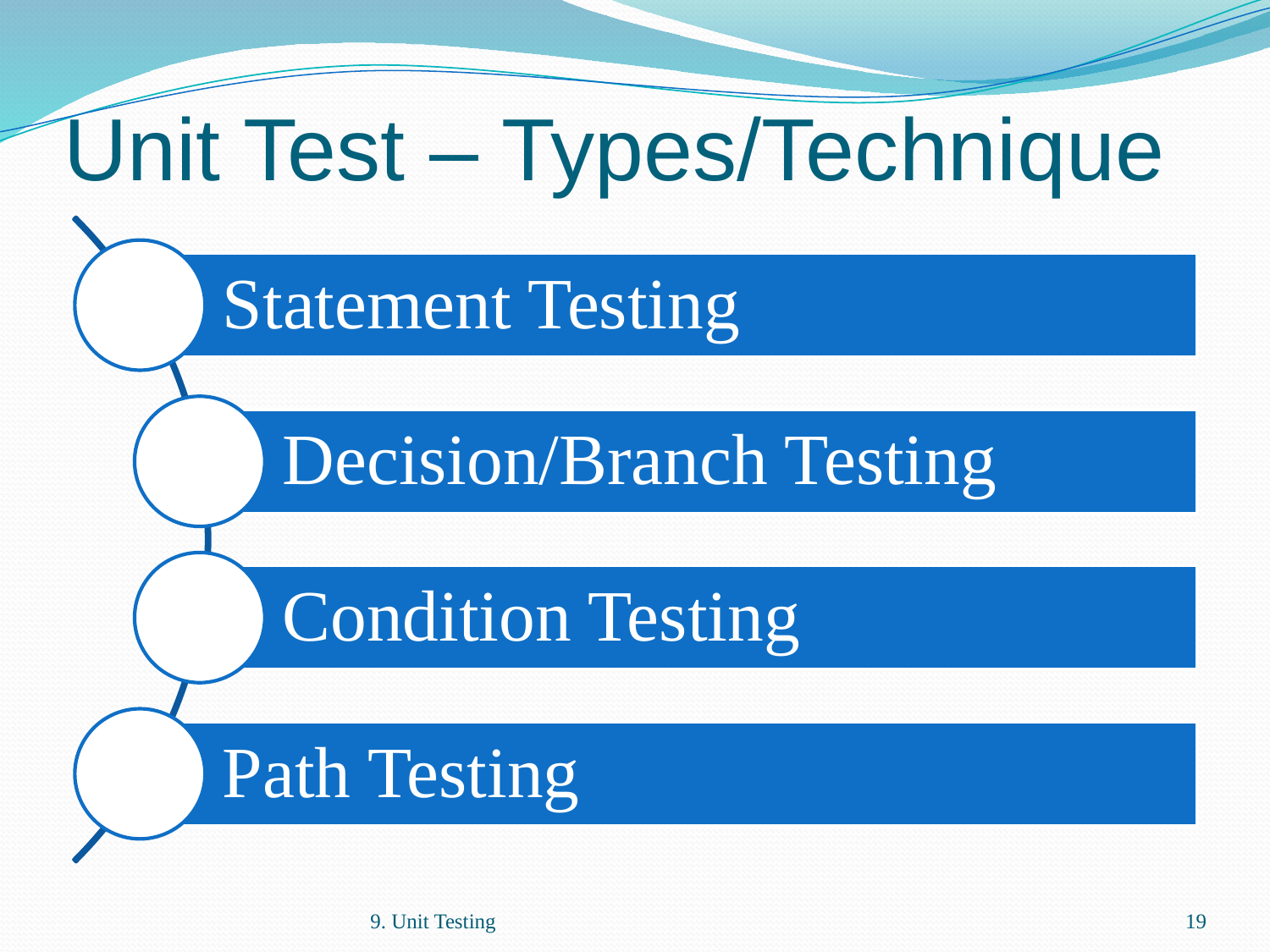

# Unit Test – Types/Technique
Statement Testing
Decision/Branch Testing
Condition Testing
Path Testing
9. Unit Testing
19